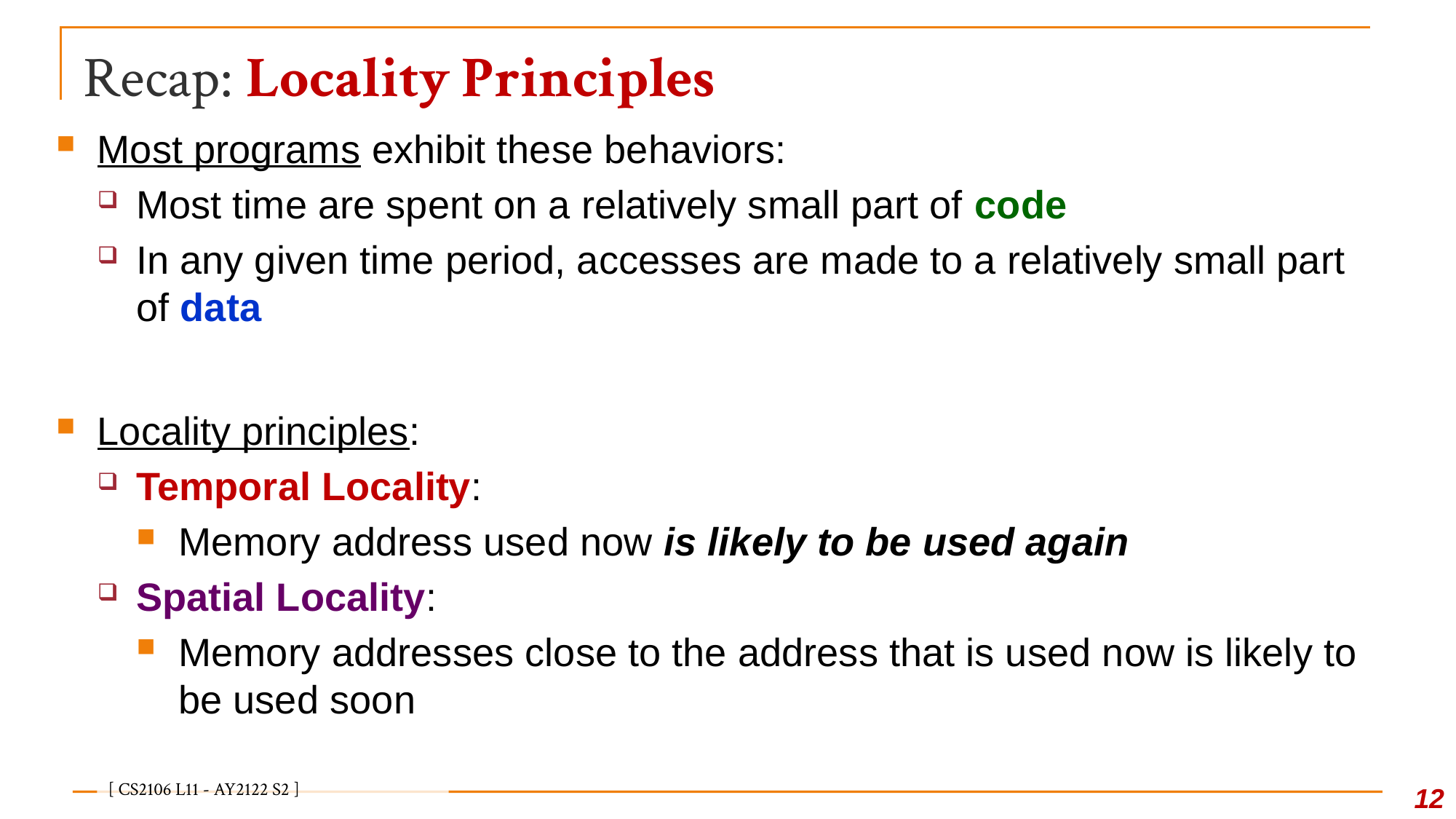

# Recap: Locality Principles
Most programs exhibit these behaviors:
Most time are spent on a relatively small part of code
In any given time period, accesses are made to a relatively small part of data

Locality principles:
Temporal Locality:
Memory address used now is likely to be used again
Spatial Locality:
Memory addresses close to the address that is used now is likely to be used soon
12
[ CS2106 L11 - AY2122 S2 ]